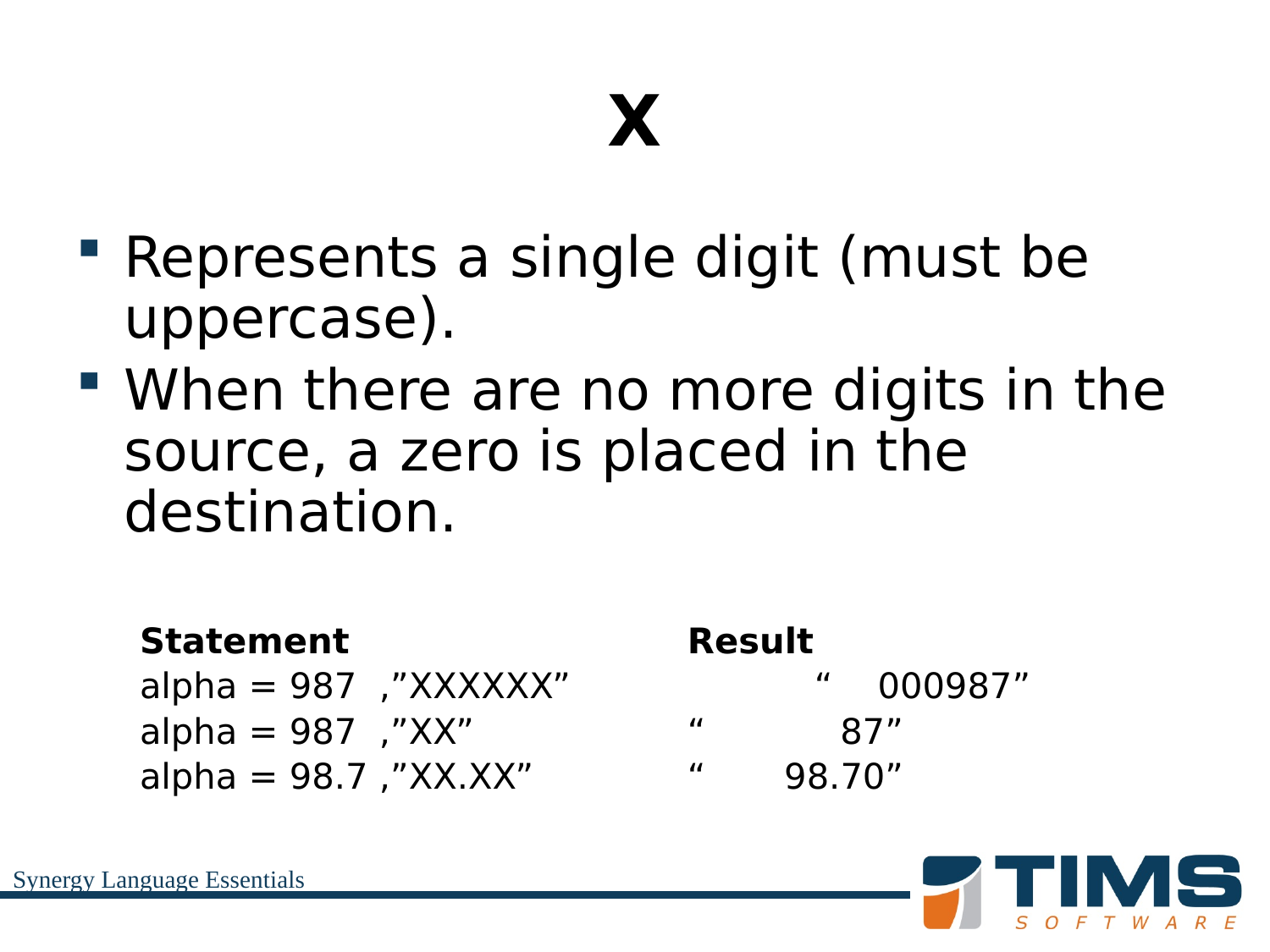

# X
Represents a single digit (must be uppercase).
When there are no more digits in the source, a zero is placed in the destination.

Statement			Result
alpha = 987  ,”XXXXXX”		“    000987”
alpha = 987  ,”XX”		“            87”
alpha = 98.7 ,”XX.XX”		“       98.70”
Synergy Language Essentials